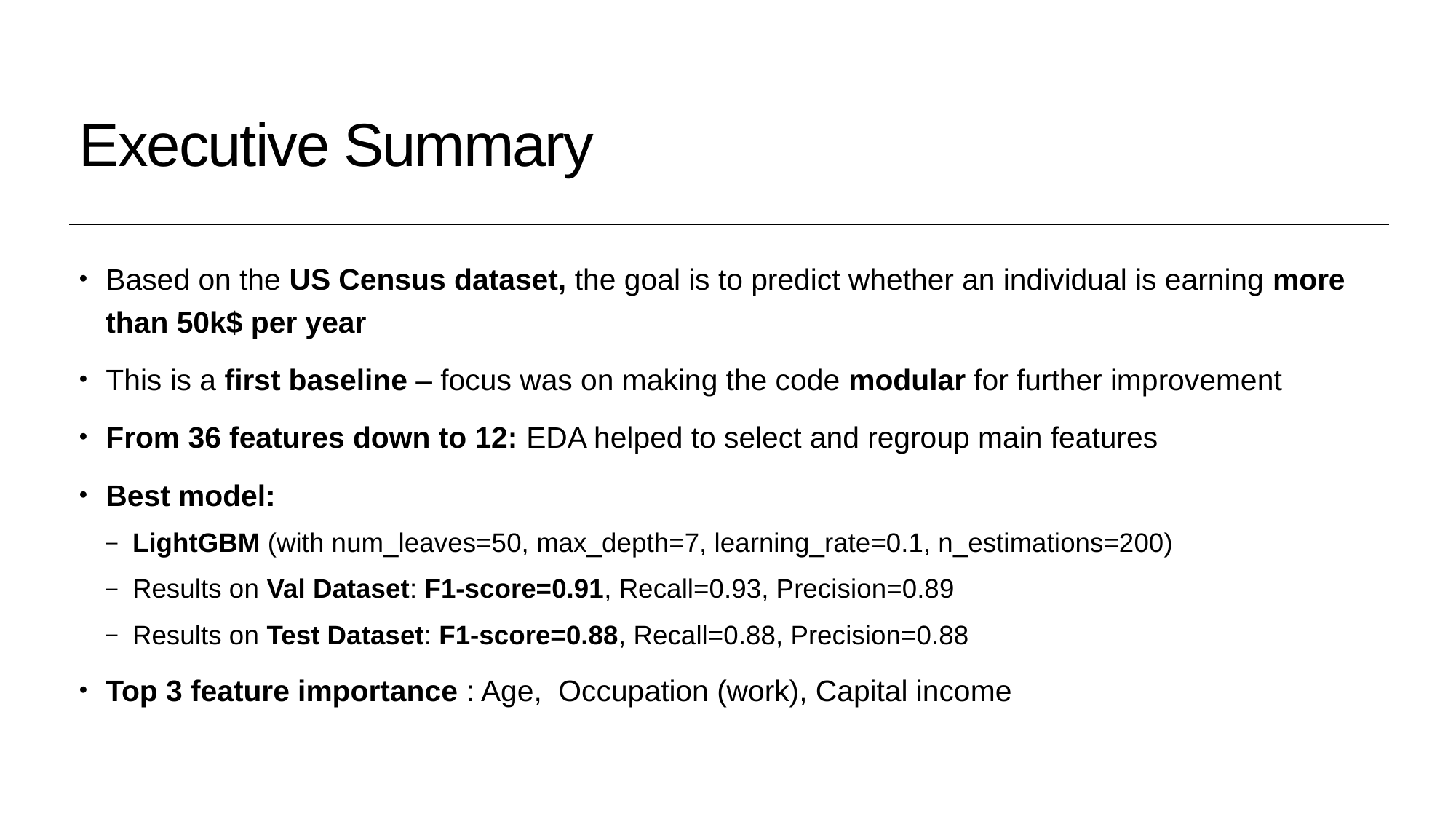

# Executive Summary
Based on the US Census dataset, the goal is to predict whether an individual is earning more than 50k$ per year
This is a first baseline – focus was on making the code modular for further improvement
From 36 features down to 12: EDA helped to select and regroup main features
Best model:
LightGBM (with num_leaves=50, max_depth=7, learning_rate=0.1, n_estimations=200)
Results on Val Dataset: F1-score=0.91, Recall=0.93, Precision=0.89
Results on Test Dataset: F1-score=0.88, Recall=0.88, Precision=0.88
Top 3 feature importance : Age,  Occupation (work), Capital income